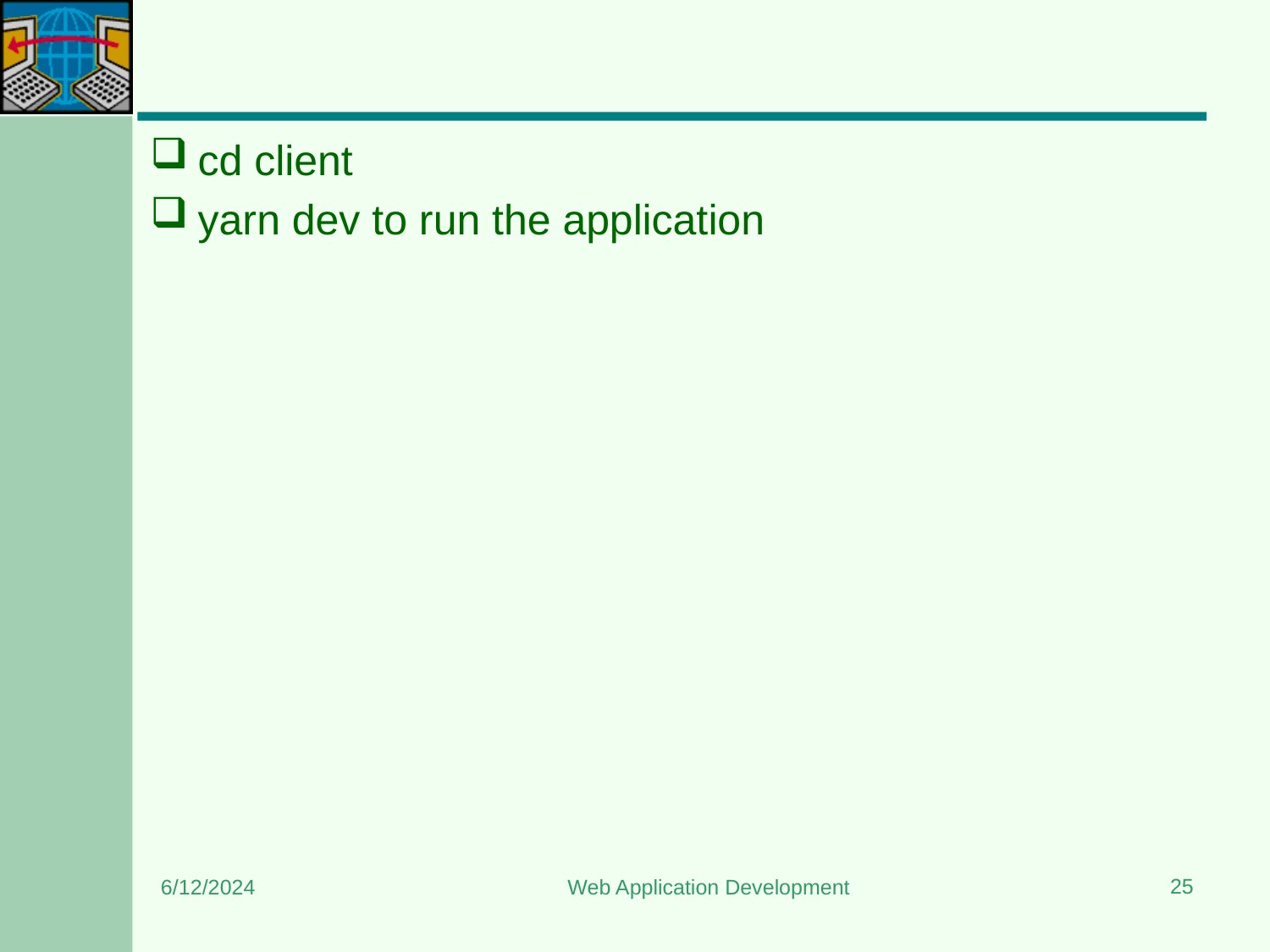

#
cd client
yarn dev to run the application
25
6/12/2024
Web Application Development